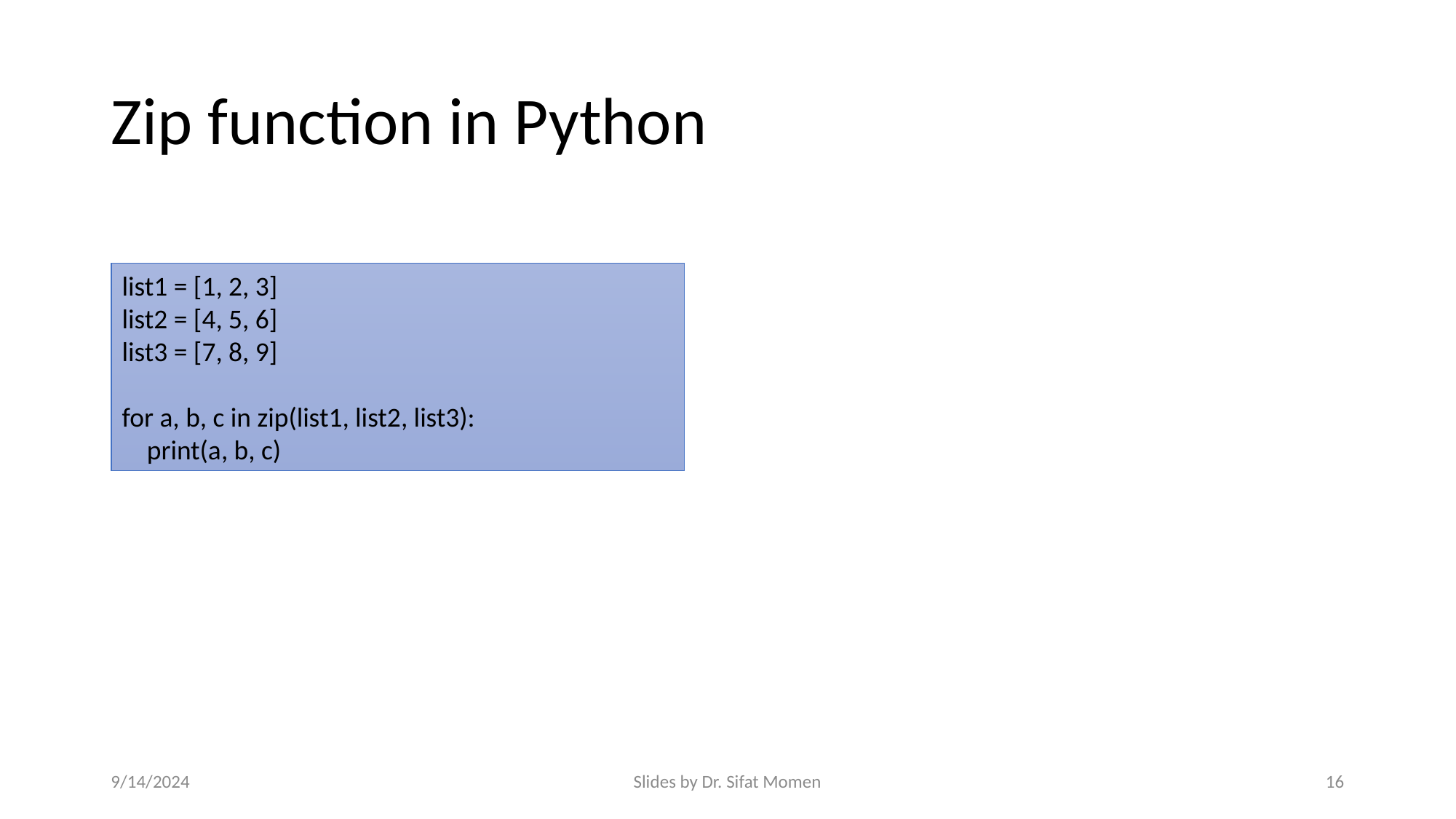

# Zip function in Python
list1 = [1, 2, 3]
list2 = [4, 5, 6]
list3 = [7, 8, 9]

for a, b, c in zip(list1, list2, list3):
    print(a, b, c)
9/14/2024
Slides by Dr. Sifat Momen
16